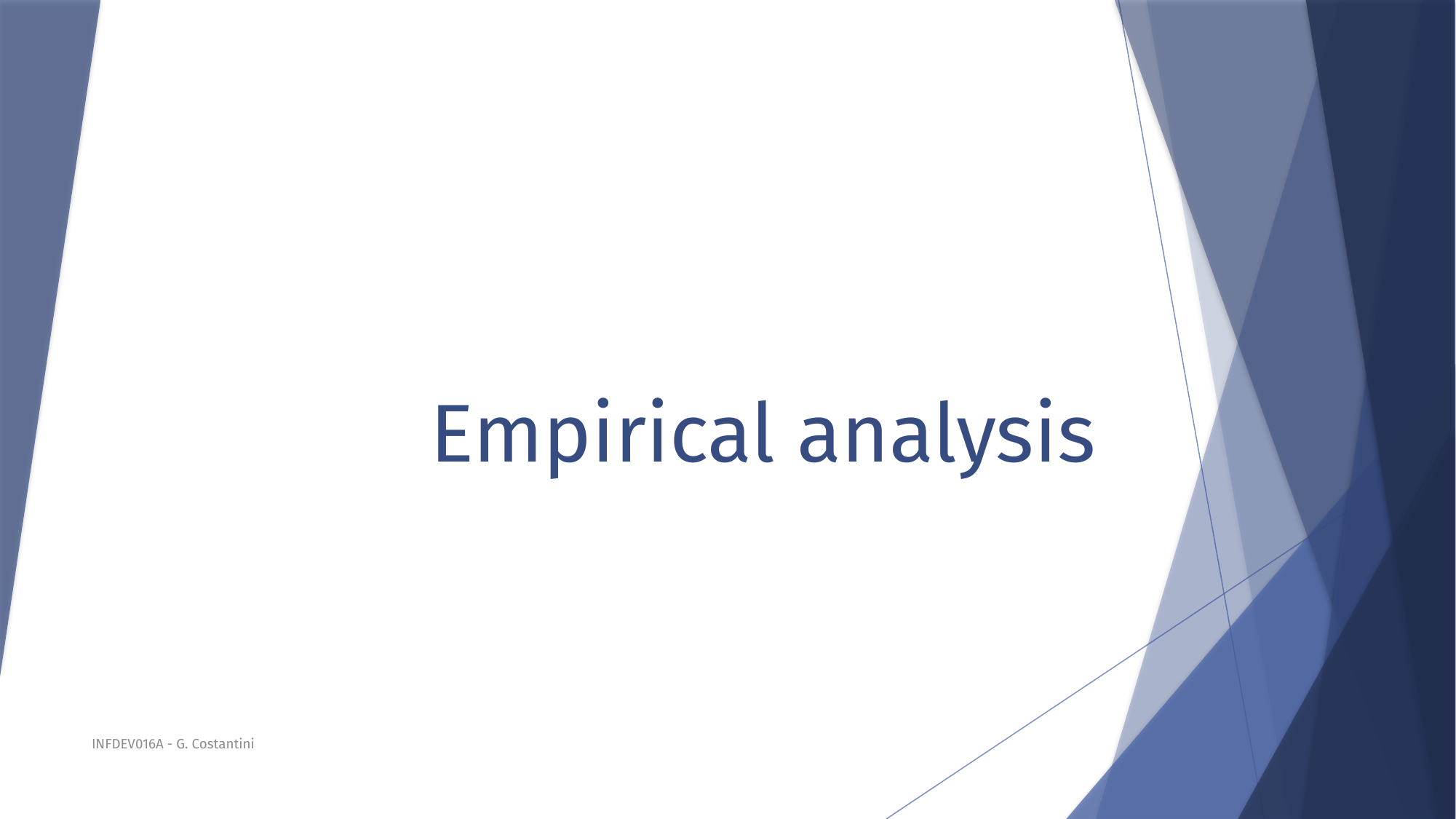

# Empirical analysis

INFDEV016A - G. Costantini